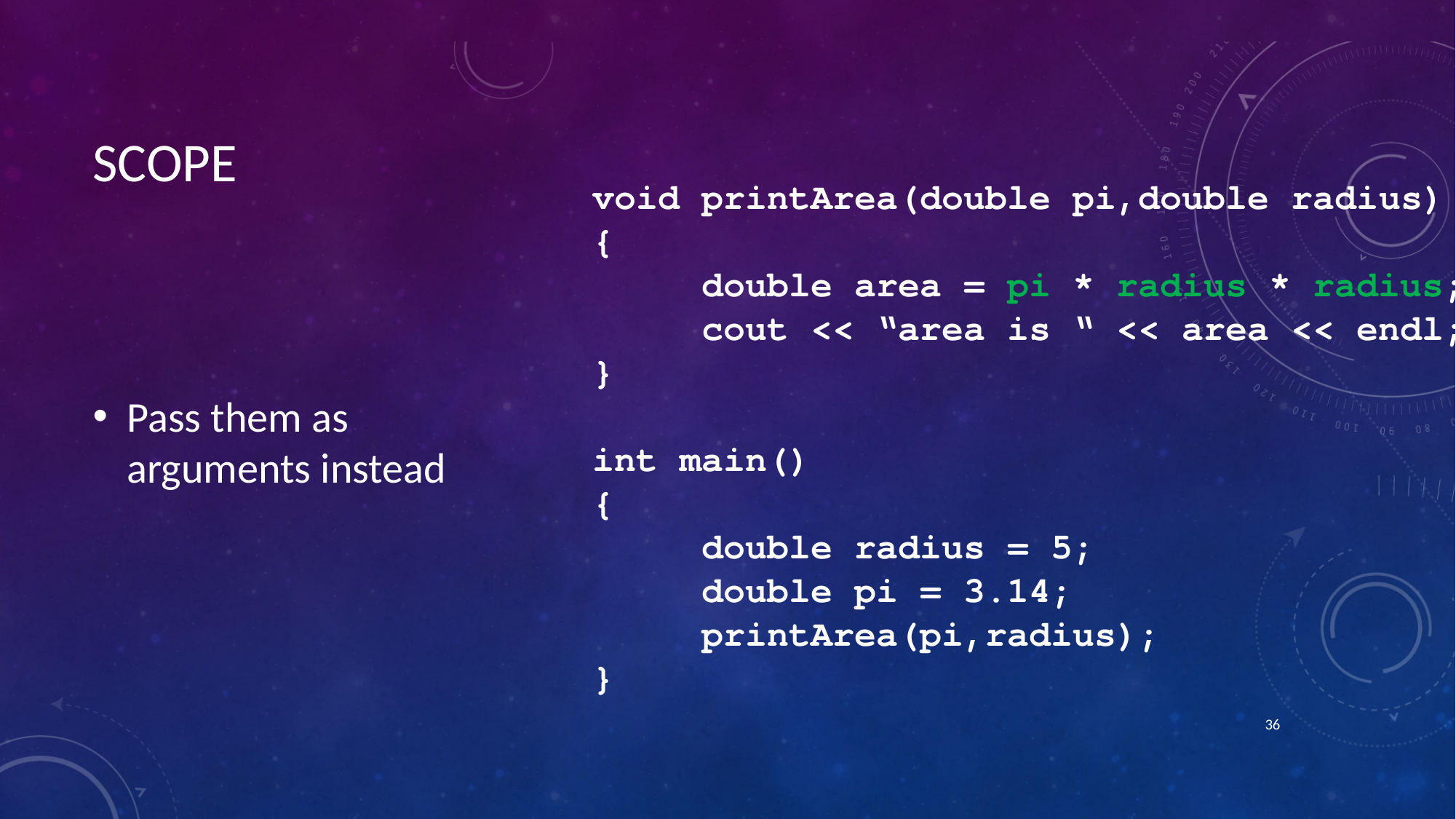

# Scope
void printArea(double pi,double radius)
{
	double area = pi * radius * radius;
	cout << “area is “ << area << endl;
}

int main()
{
	double radius = 5;
	double pi = 3.14;
	printArea(pi,radius);
}
Pass them as arguments instead

36